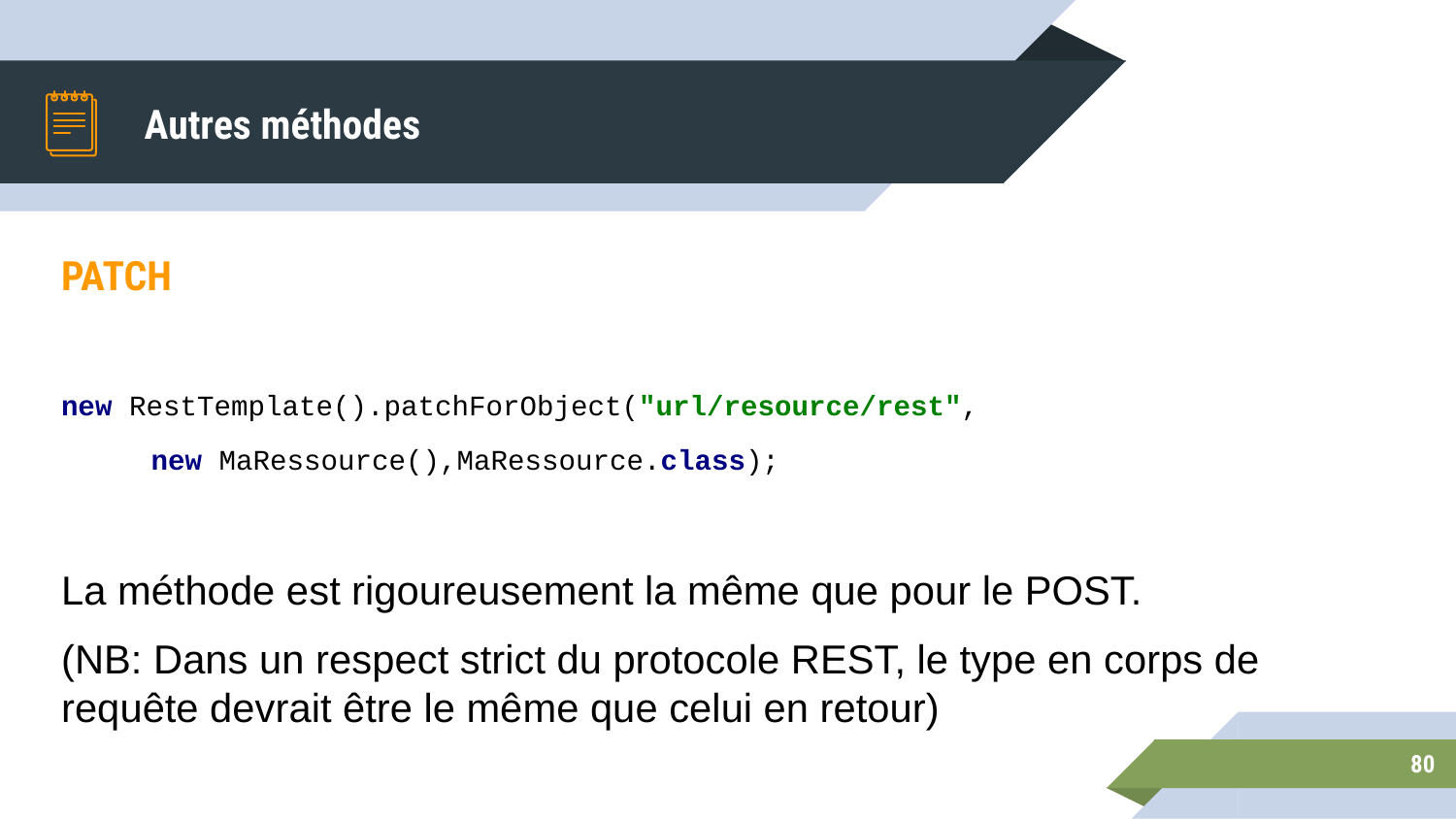

# Autres méthodes

PATCH

new RestTemplate().patchForObject("url/resource/rest",
 new MaRessource(),MaRessource.class);

La méthode est rigoureusement la même que pour le POST.
(NB: Dans un respect strict du protocole REST, le type en corps de requête devrait être le même que celui en retour)

80